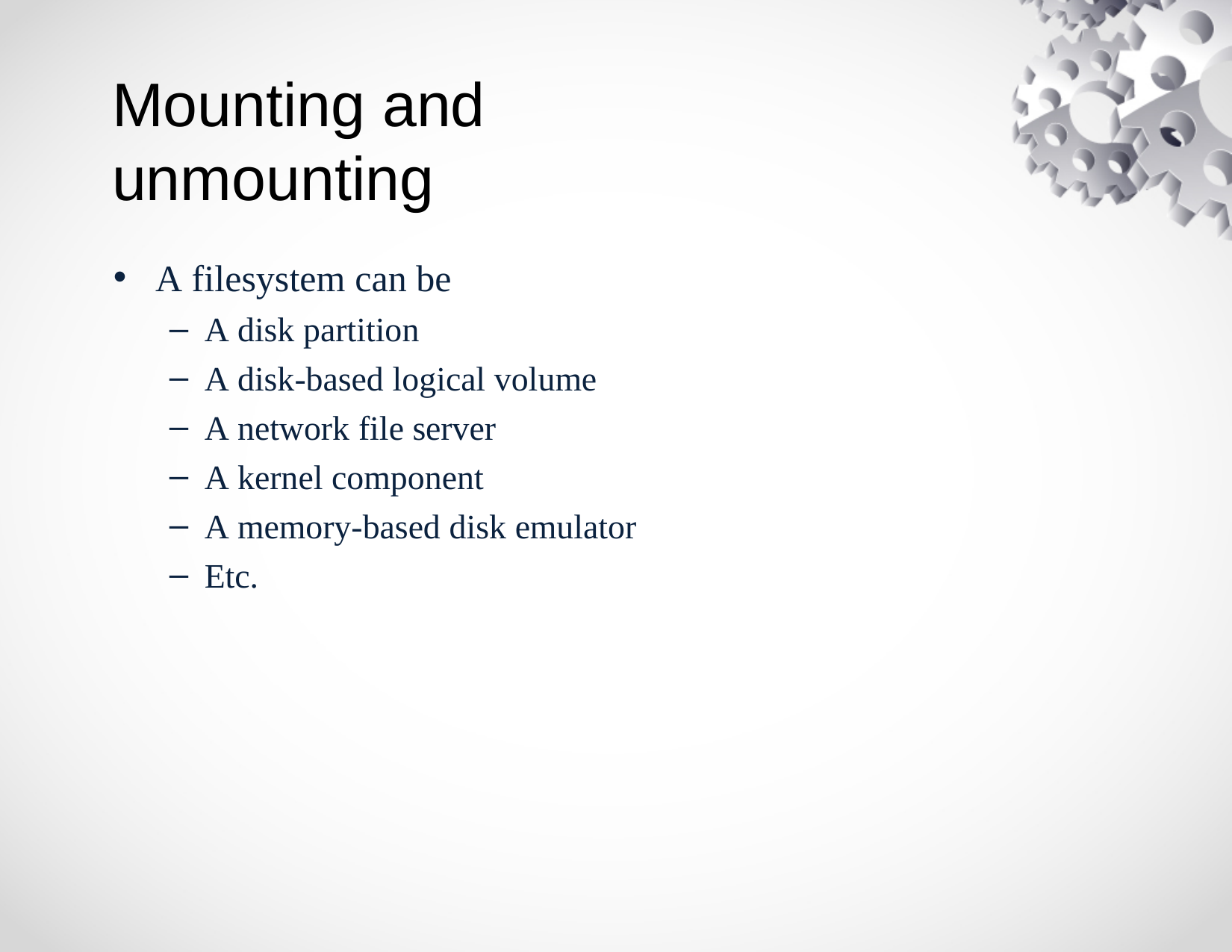

# Mounting and unmounting
A filesystem can be
A disk partition
A disk-based logical volume
A network file server
A kernel component
A memory-based disk emulator
Etc.